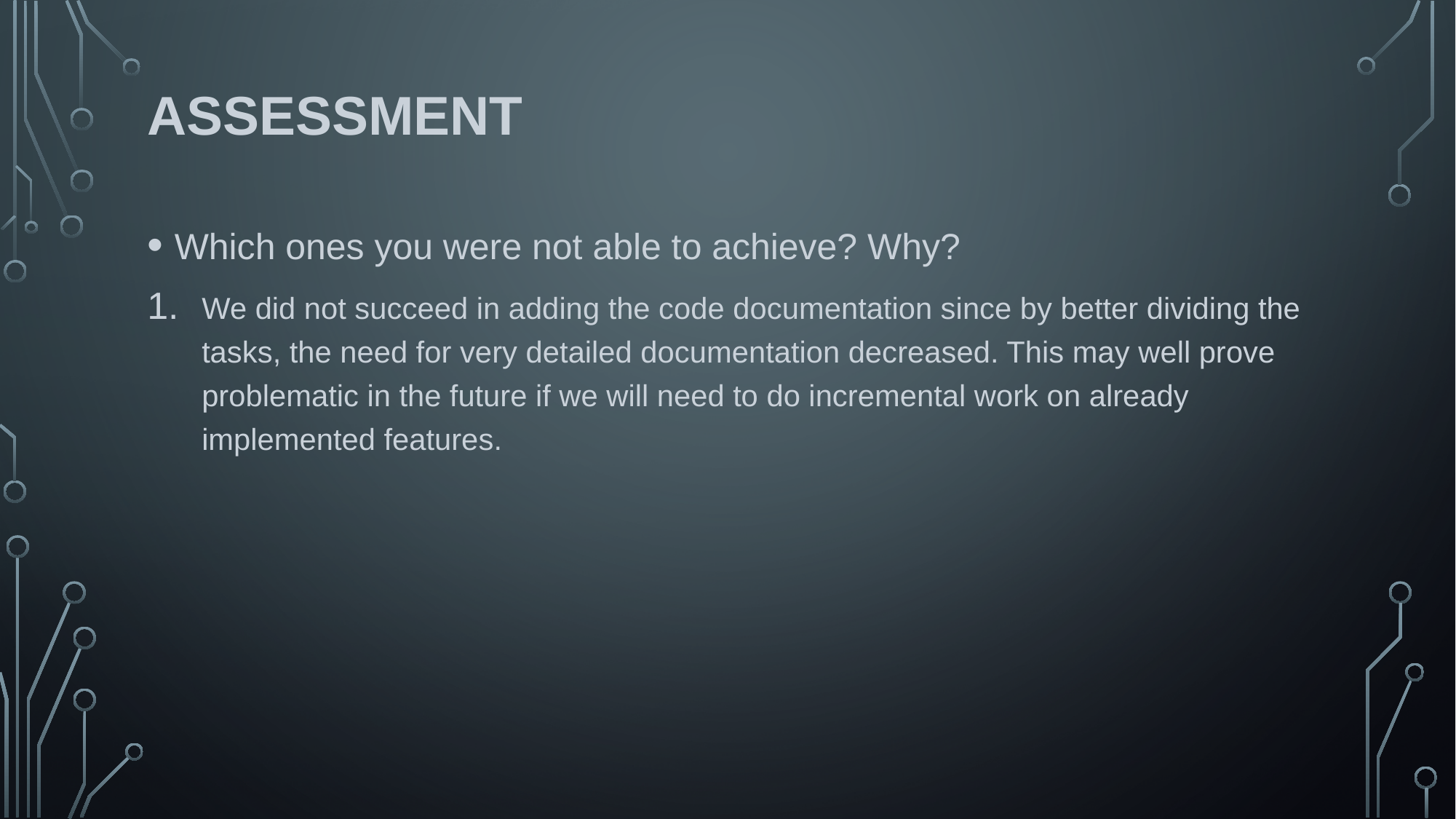

# Assessment
Which ones you were not able to achieve? Why?
We did not succeed in adding the code documentation since by better dividing the tasks, the need for very detailed documentation decreased. This may well prove problematic in the future if we will need to do incremental work on already implemented features.